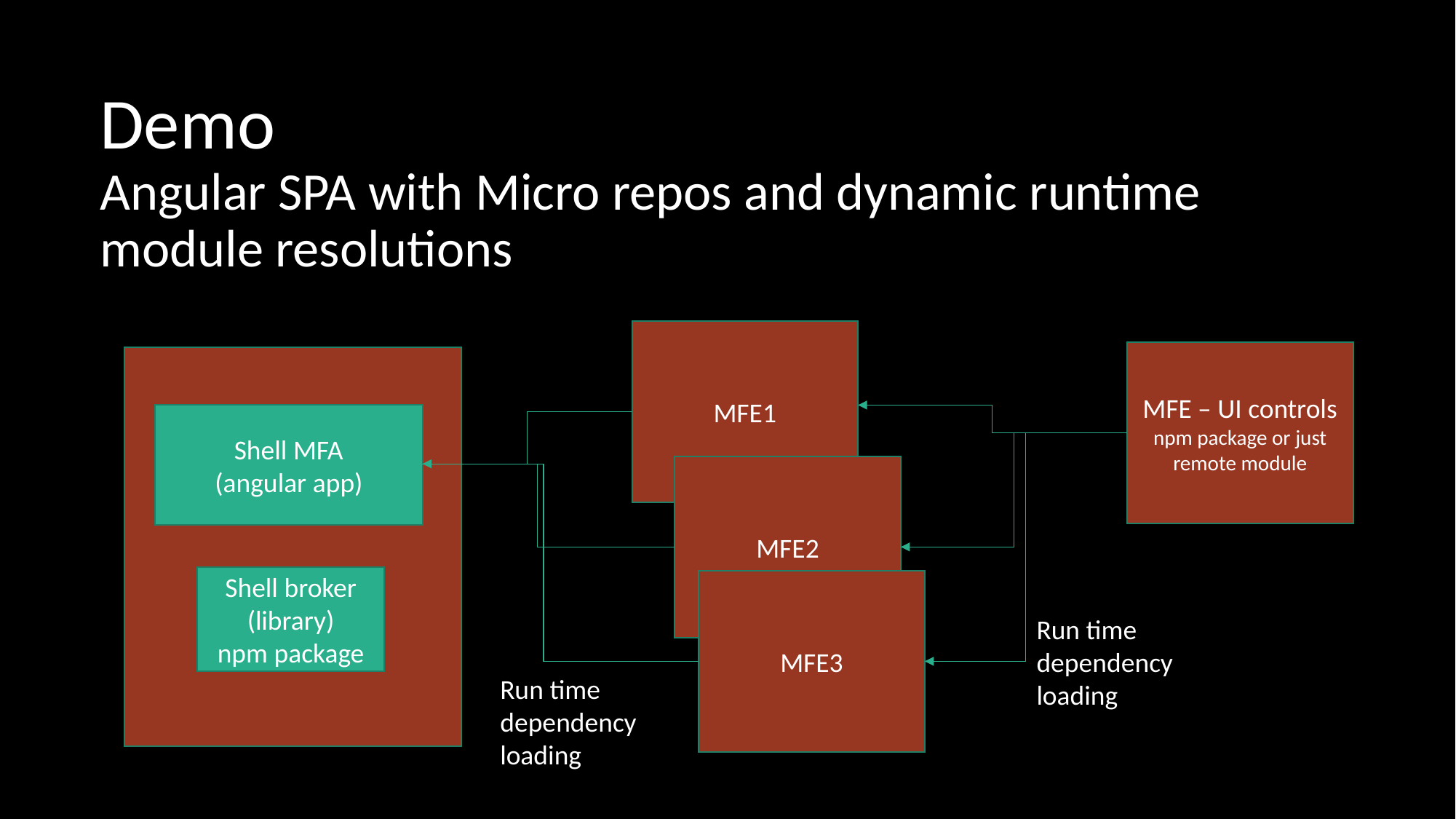

# Demo Angular SPA with Micro repos and dynamic runtime module resolutions
MFE1
MFE – UI controls
npm package or just remote module

Shell MFA
(angular app)
MFE2
Shell broker
(library)
npm package
MFE3
Run time dependency loading
Run time dependency loading